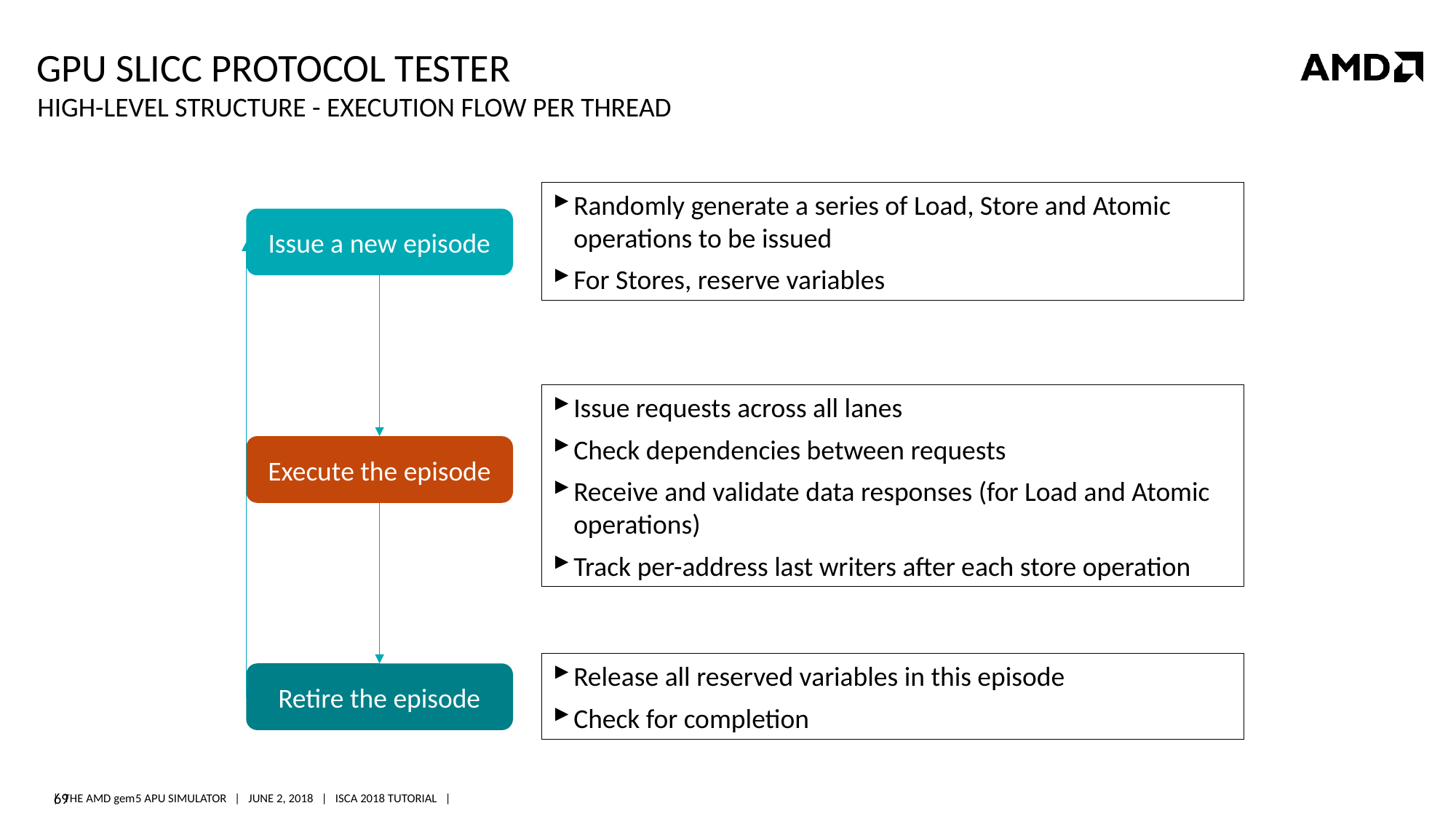

# GPU slicc protocol tester
High-level structure - Execution flow per thread
Randomly generate a series of Load, Store and Atomic operations to be issued
For Stores, reserve variables
Issue a new episode
Issue requests across all lanes
Check dependencies between requests
Receive and validate data responses (for Load and Atomic operations)
Track per-address last writers after each store operation
Execute the episode
Release all reserved variables in this episode
Check for completion
Retire the episode